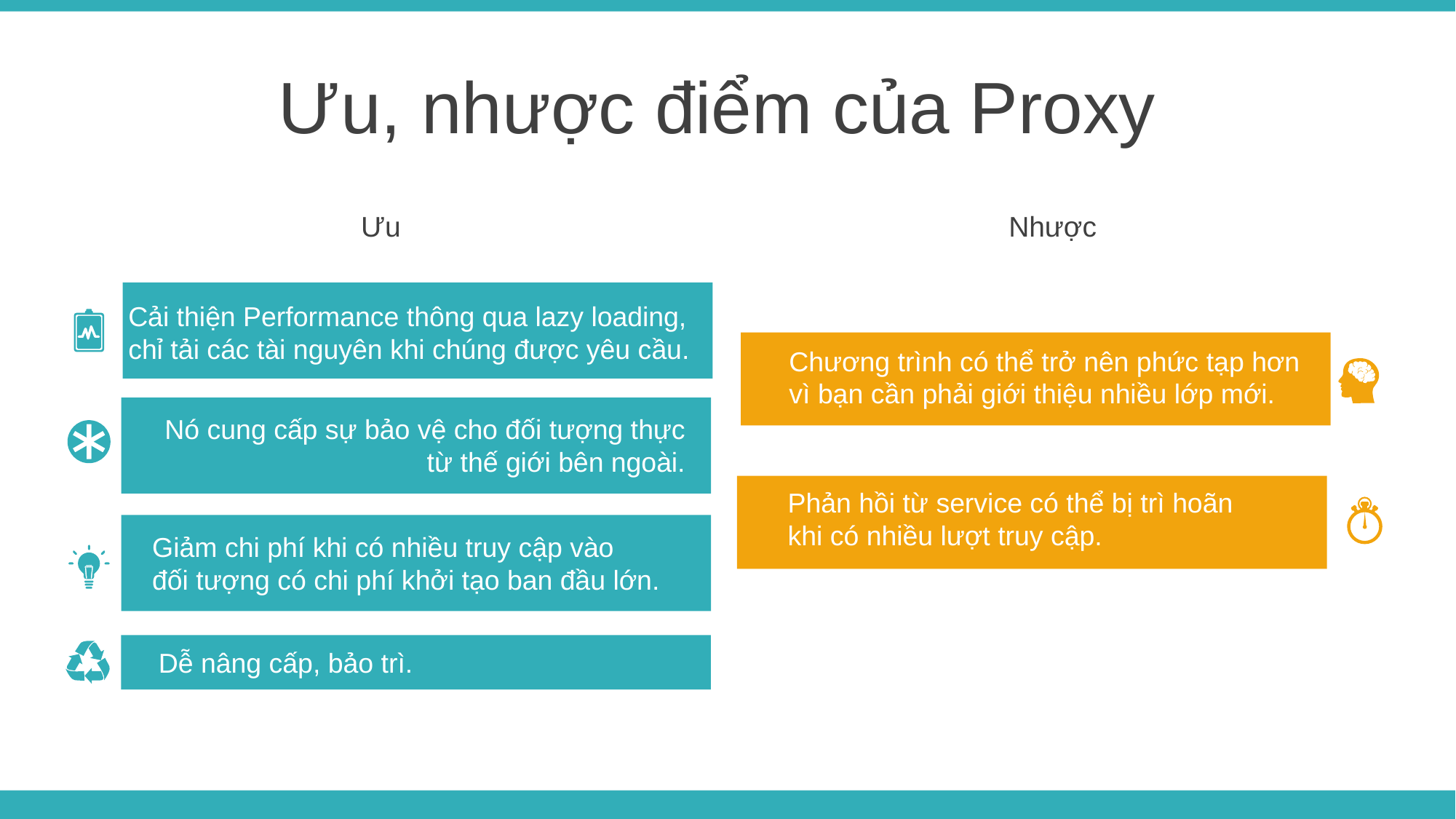

Ưu, nhược điểm của Proxy
Ưu
Nhược

Cải thiện Performance thông qua lazy loading, chỉ tải các tài nguyên khi chúng được yêu cầu.

Chương trình có thể trở nên phức tạp hơn vì bạn cần phải giới thiệu nhiều lớp mới.

Nó cung cấp sự bảo vệ cho đối tượng thực từ thế giới bên ngoài.

Phản hồi từ service có thể bị trì hoãn khi có nhiều lượt truy cập.

Giảm chi phí khi có nhiều truy cập vào
đối tượng có chi phí khởi tạo ban đầu lớn.

Add Contents Title
   Dễ nâng cấp, bảo trì.